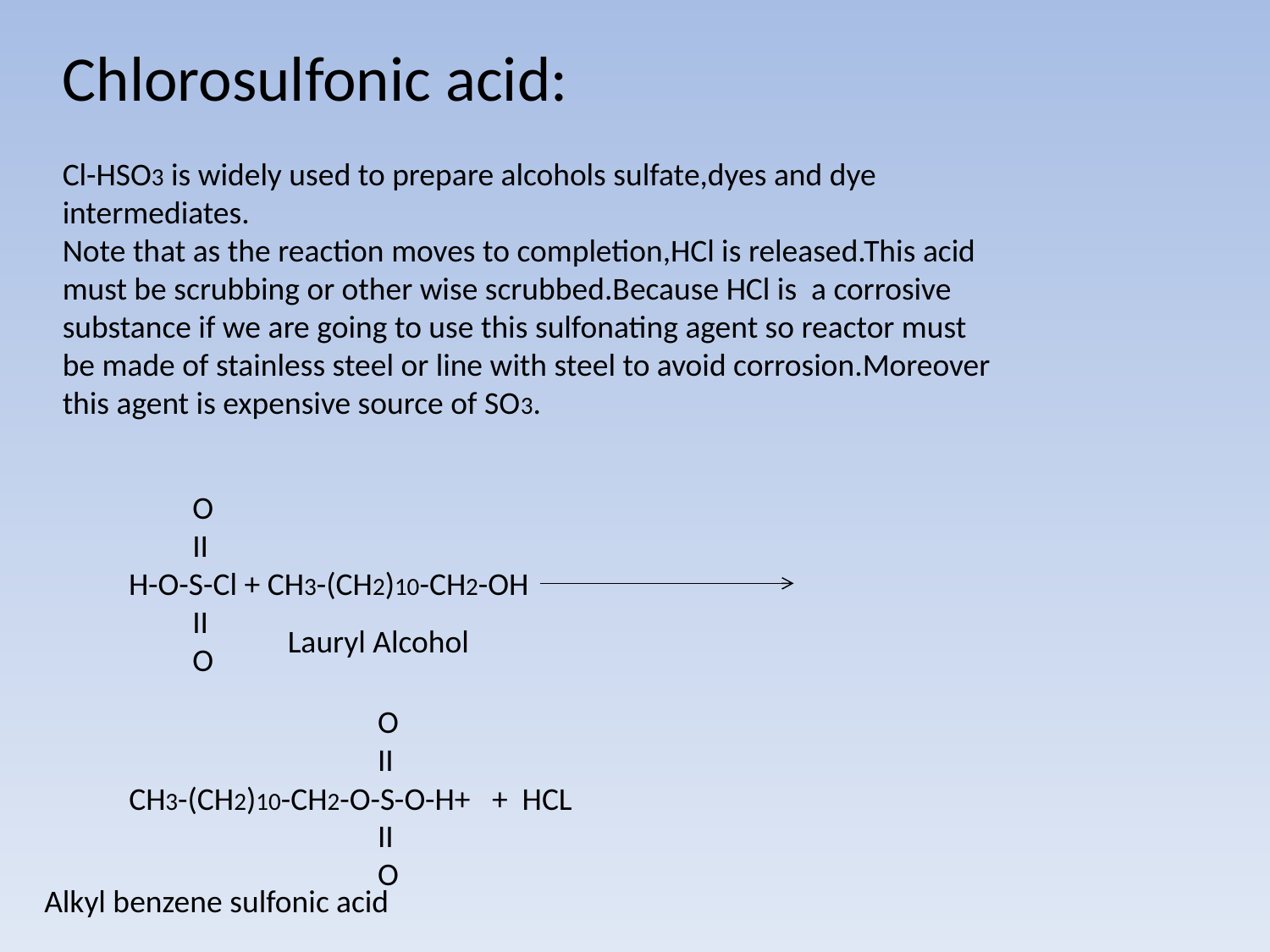

Chlorosulfonic acid:
Cl-HSO3 is widely used to prepare alcohols sulfate,dyes and dye intermediates.
Note that as the reaction moves to completion,HCl is released.This acid must be scrubbing or other wise scrubbed.Because HCl is  a corrosive substance if we are going to use this sulfonating agent so reactor must be made of stainless steel or line with steel to avoid corrosion.Moreover this agent is expensive source of SO3.
O
II

II
O
H-O-S-Cl + CH3-(CH2)10-CH2-OH
Lauryl Alcohol
O
II

II
O
CH3-(CH2)10-CH2-O-S-O-H+   +  HCL
Alkyl benzene sulfonic acid